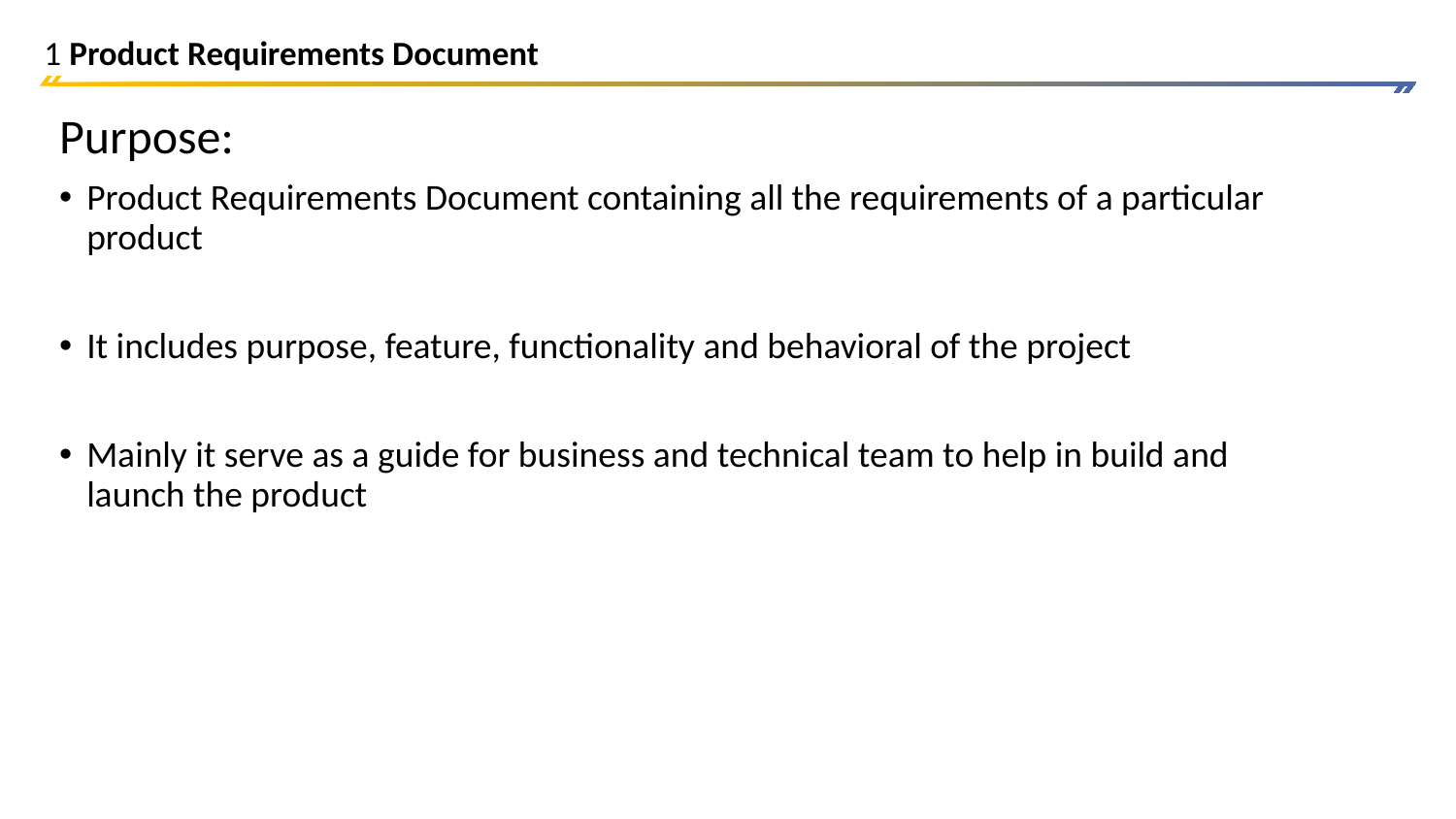

# 1 Product Requirements Document
Purpose:
Product Requirements Document containing all the requirements of a particular product

It includes purpose, feature, functionality and behavioral of the project

Mainly it serve as a guide for business and technical team to help in build and launch the product